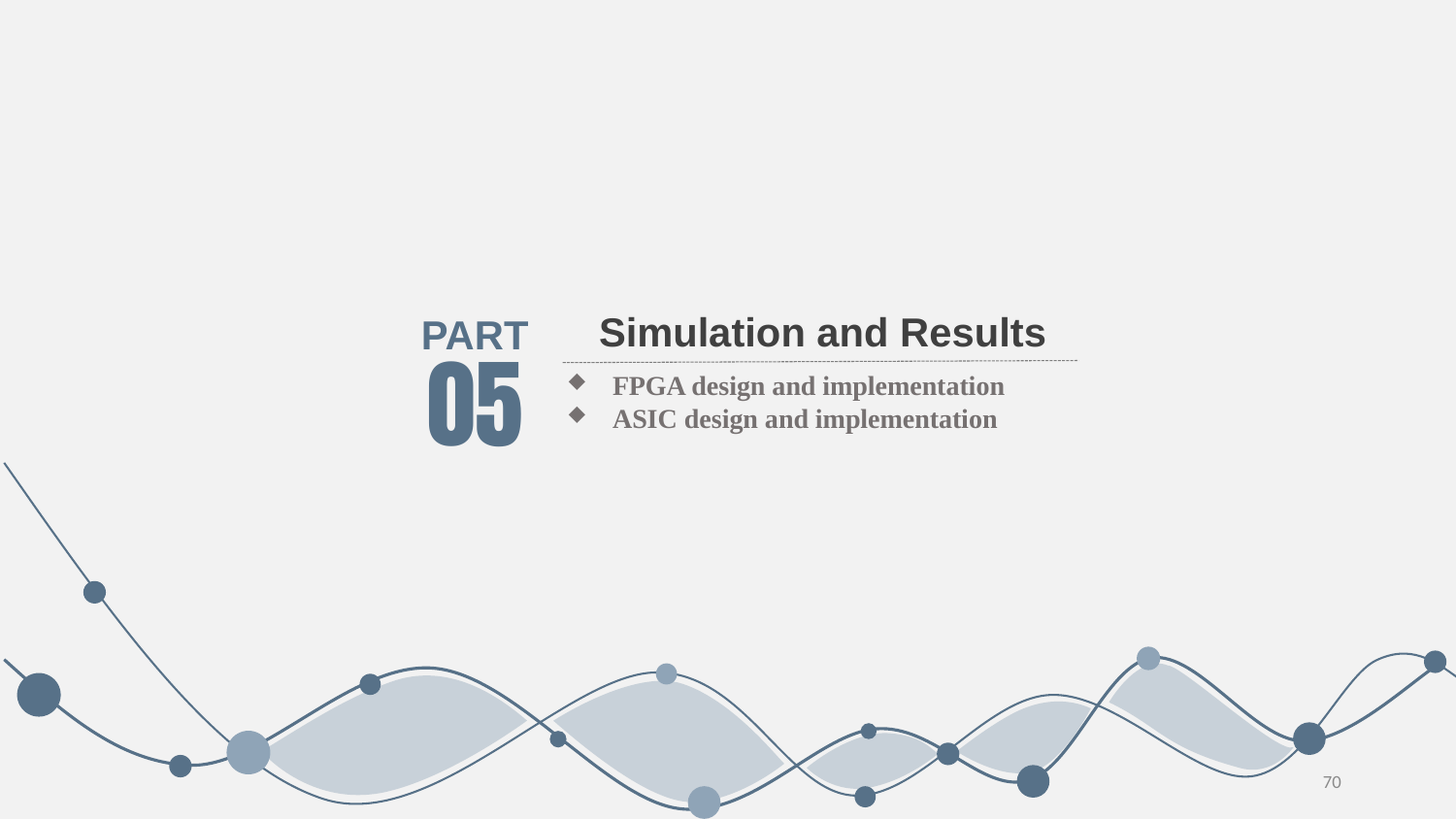

Simulation and Results
PART
05
FPGA design and implementation
ASIC design and implementation

70